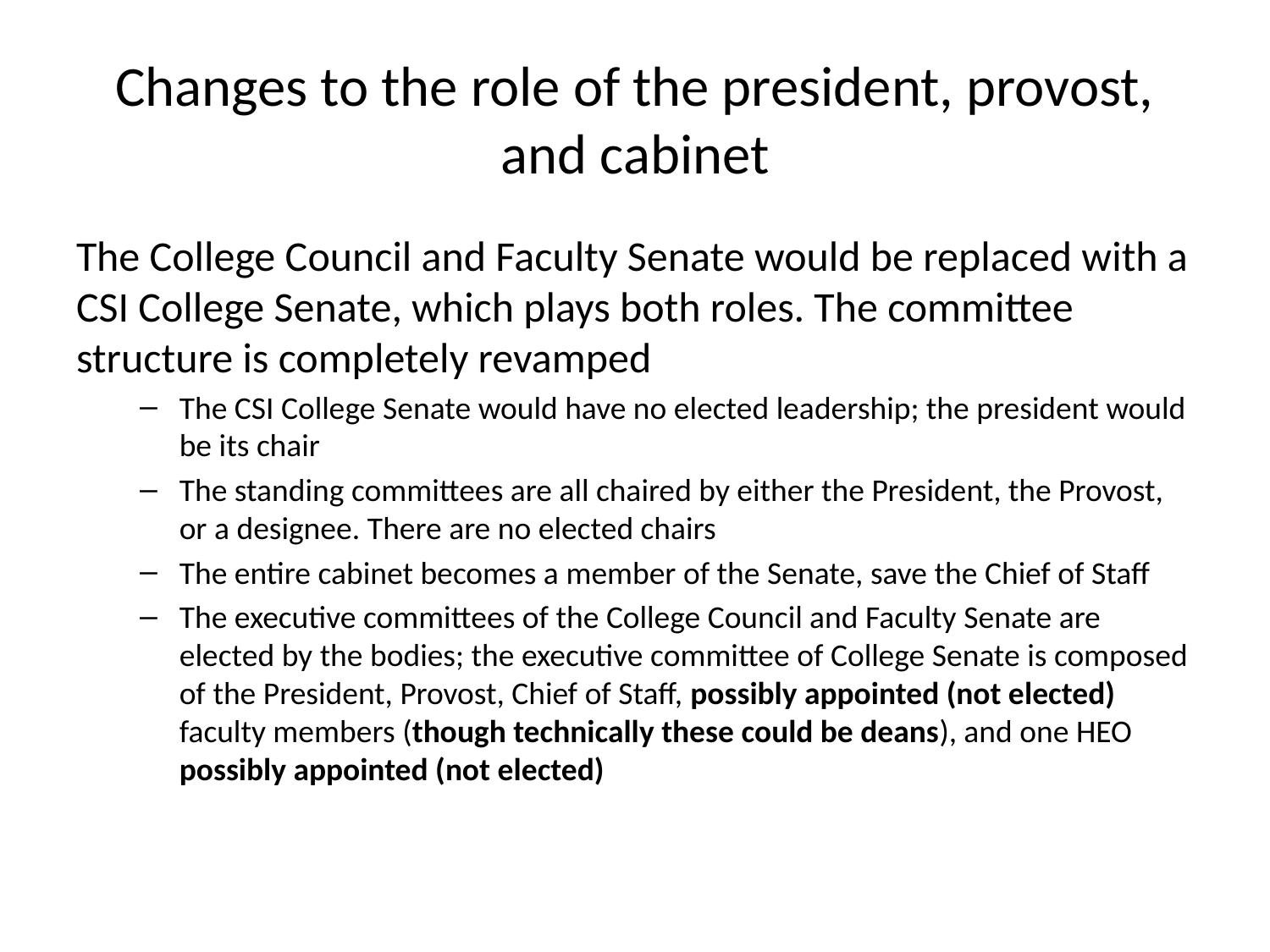

# Changes to the role of the president, provost, and cabinet
The College Council and Faculty Senate would be replaced with a CSI College Senate, which plays both roles. The committee structure is completely revamped
The CSI College Senate would have no elected leadership; the president would be its chair
The standing committees are all chaired by either the President, the Provost, or a designee. There are no elected chairs
The entire cabinet becomes a member of the Senate, save the Chief of Staff
The executive committees of the College Council and Faculty Senate are elected by the bodies; the executive committee of College Senate is composed of the President, Provost, Chief of Staff, possibly appointed (not elected) faculty members (though technically these could be deans), and one HEO possibly appointed (not elected)